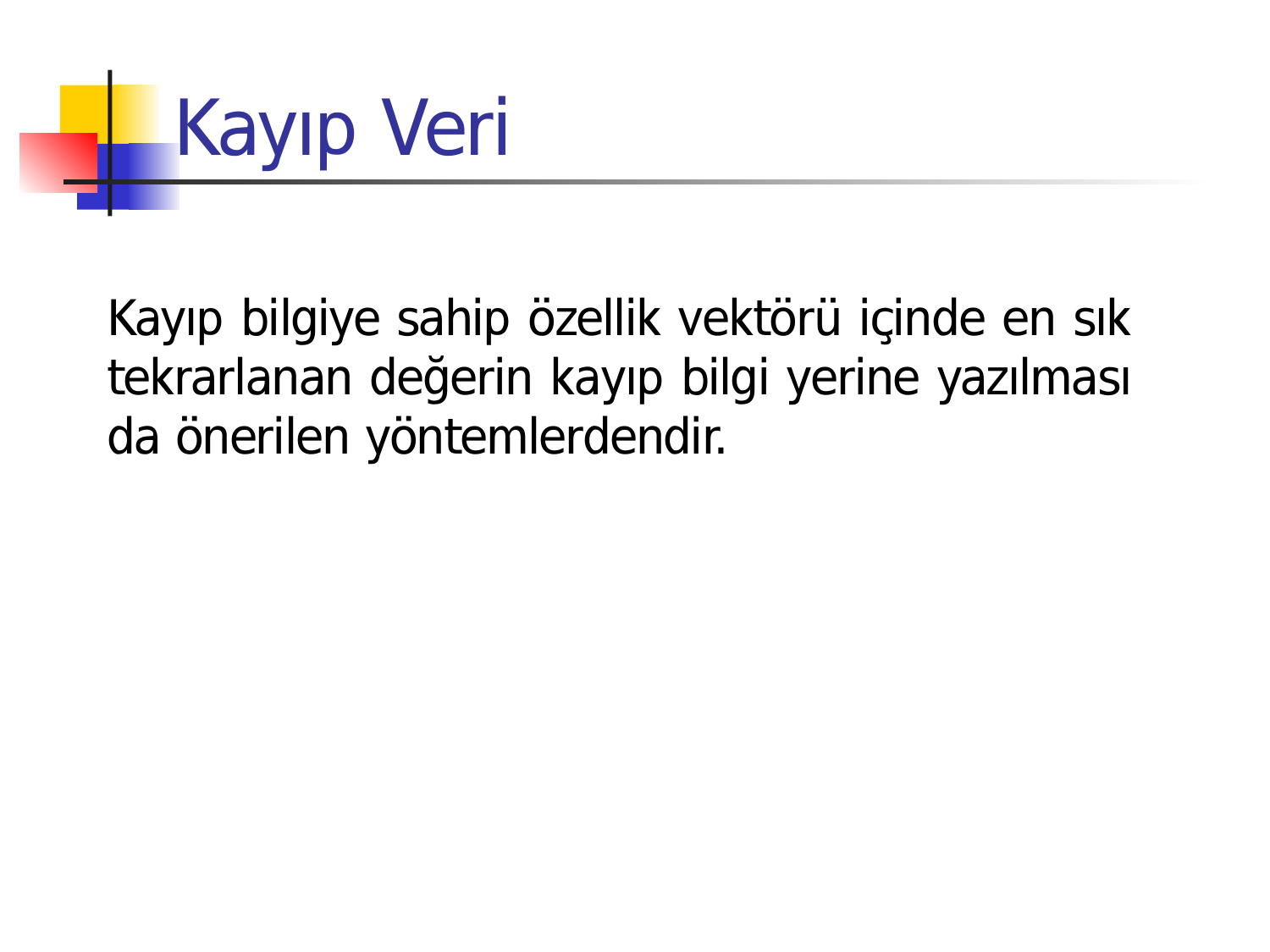

# Kayıp Veri
Kayıp bilgiye sahip özellik vektörü içinde en sık tekrarlanan değerin kayıp bilgi yerine yazılması da önerilen yöntemlerdendir.